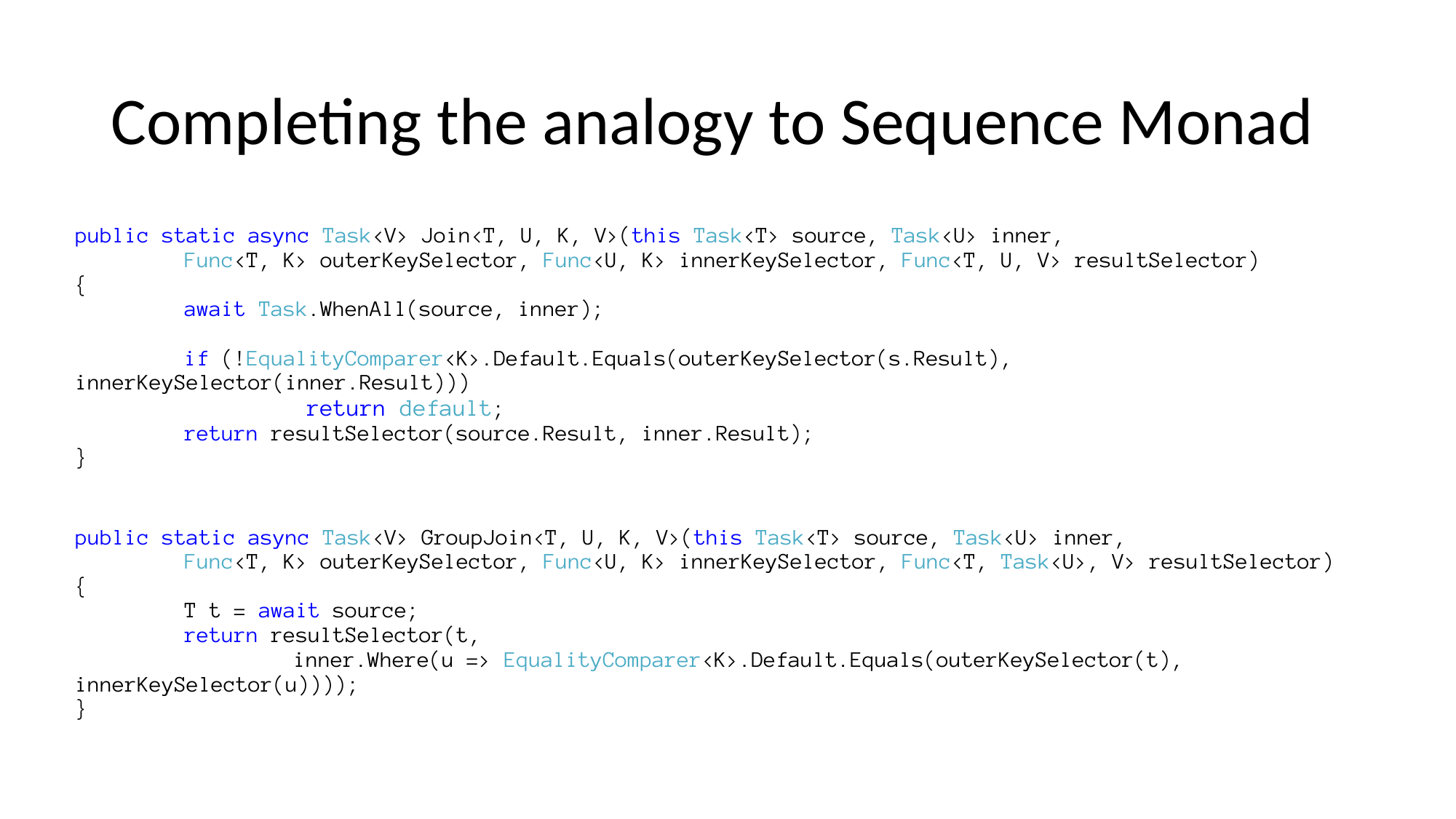

# Completing the analogy to Sequence Monad
public static async Task<V> Join<T, U, K, V>(this Task<T> source, Task<U> inner,
	Func<T, K> outerKeySelector, Func<U, K> innerKeySelector, Func<T, U, V> resultSelector)
{
	await Task.WhenAll(source, inner);
	if (!EqualityComparer<K>.Default.Equals(outerKeySelector(s.Result), innerKeySelector(inner.Result)))
		 return default;
	return resultSelector(source.Result, inner.Result);
}

public static async Task<V> GroupJoin<T, U, K, V>(this Task<T> source, Task<U> inner,
	Func<T, K> outerKeySelector, Func<U, K> innerKeySelector, Func<T, Task<U>, V> resultSelector)
{
	T t = await source;
	return resultSelector(t,
		inner.Where(u => EqualityComparer<K>.Default.Equals(outerKeySelector(t), innerKeySelector(u))));
}